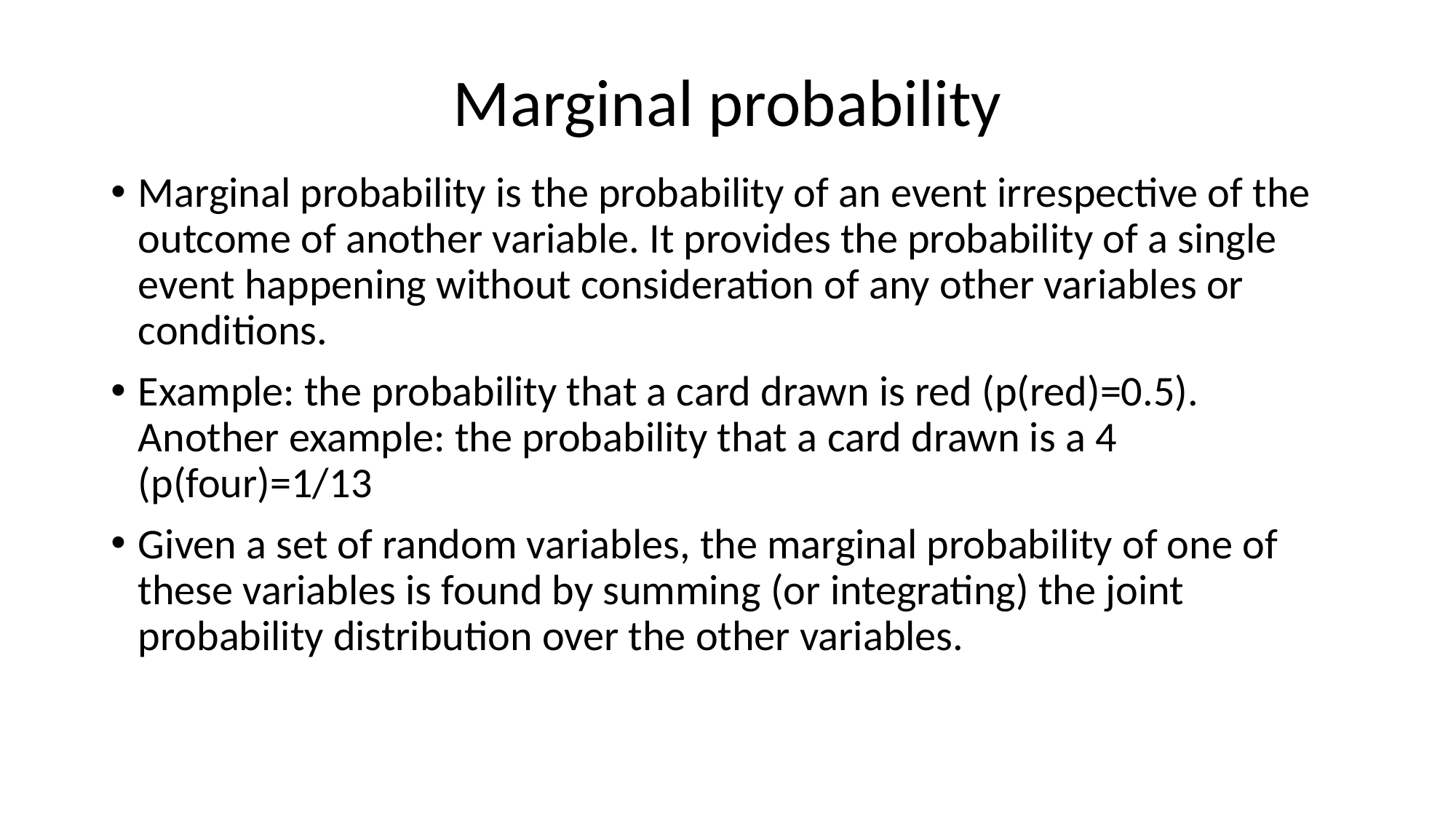

# Marginal probability
Marginal probability is the probability of an event irrespective of the outcome of another variable. It provides the probability of a single event happening without consideration of any other variables or conditions.
Example: the probability that a card drawn is red (p(red)=0.5). Another example: the probability that a card drawn is a 4 (p(four)=1/13
Given a set of random variables, the marginal probability of one of these variables is found by summing (or integrating) the joint probability distribution over the other variables.